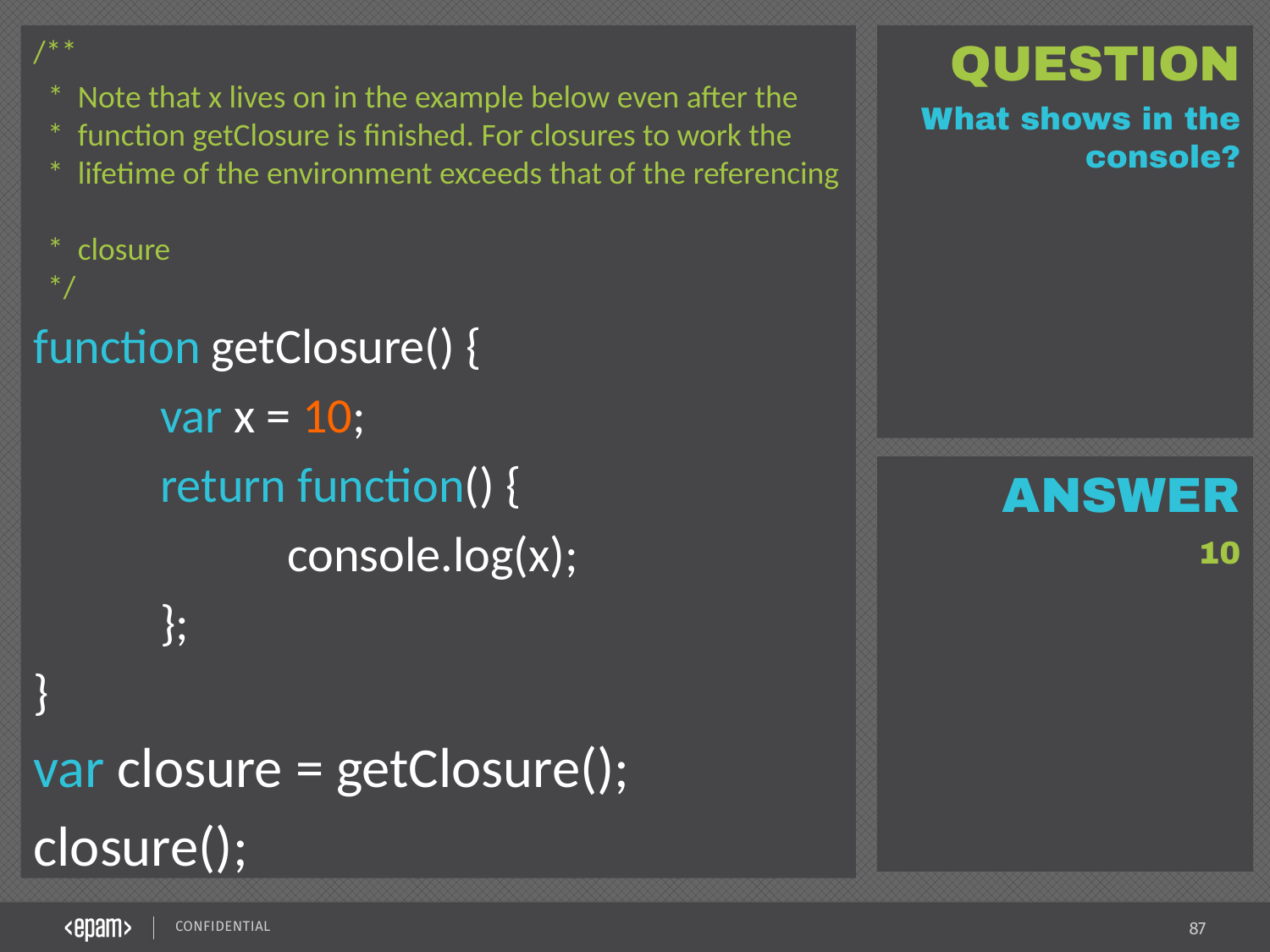

/**
  *  Note that x lives on in the example below even after the
  *  function getClosure is finished. For closures to work the
  *  lifetime of the environment exceeds that of the referencing
  *  closure
  */
function getClosure() {
	var x = 10;
	return function() {
		console.log(x);
	};
}
var closure = getClosure();
closure();
What shows in the console?

10